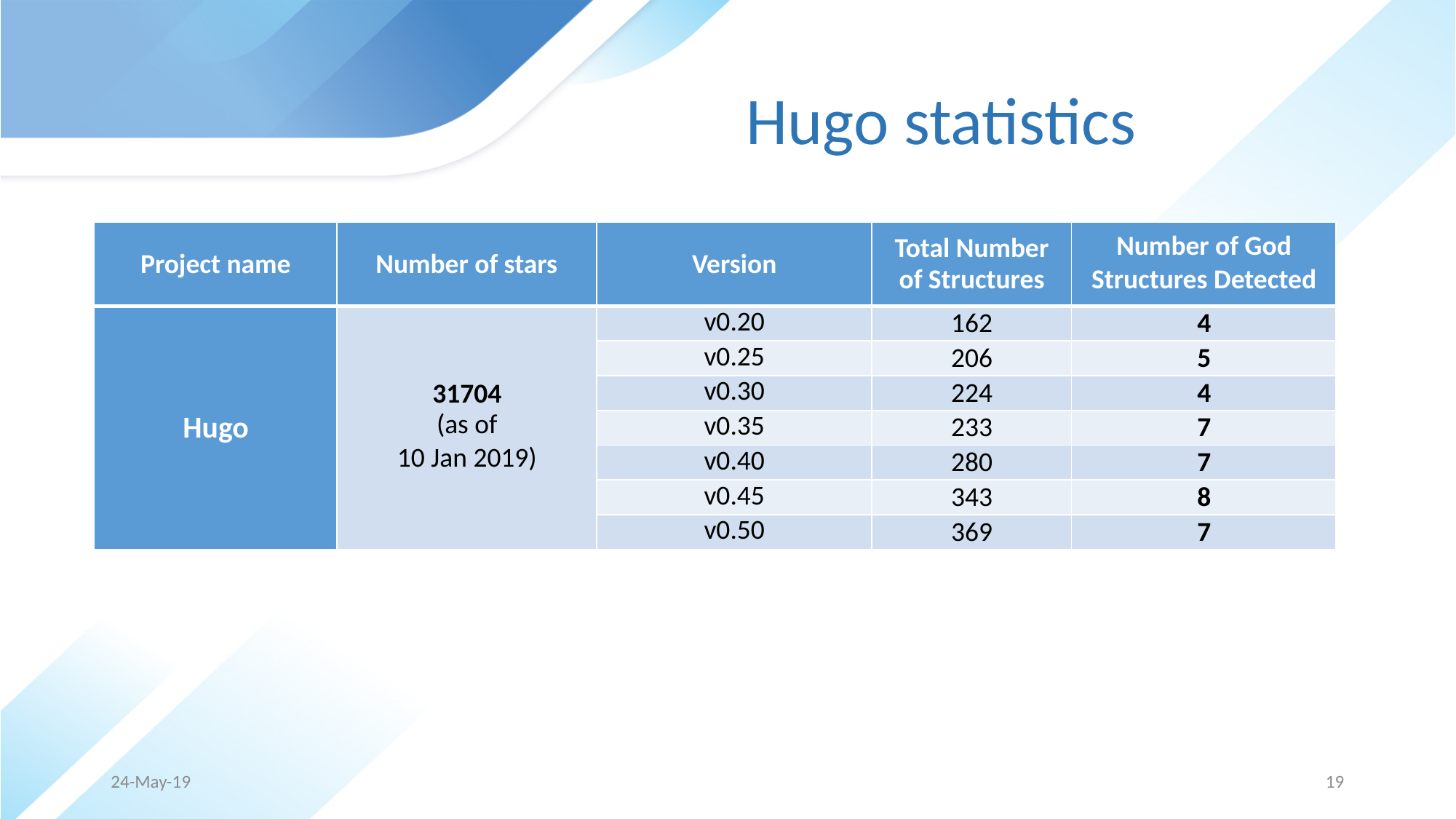

# Hugo statistics
| Project name | Number of stars | Version | Total Number of Structures | Number of God Structures Detected |
| --- | --- | --- | --- | --- |
| Hugo | 31704 (as of 10 Jan 2019) | v0.20 | 162 | 4 |
|  |  | v0.25 | 206 | 5 |
|  |  | v0.30 | 224 | 4 |
|  |  | v0.35 | 233 | 7 |
|  |  | v0.40 | 280 | 7 |
|  |  | v0.45 | 343 | 8 |
|  |  | v0.50 | 369 | 7 |
24-May-19
19